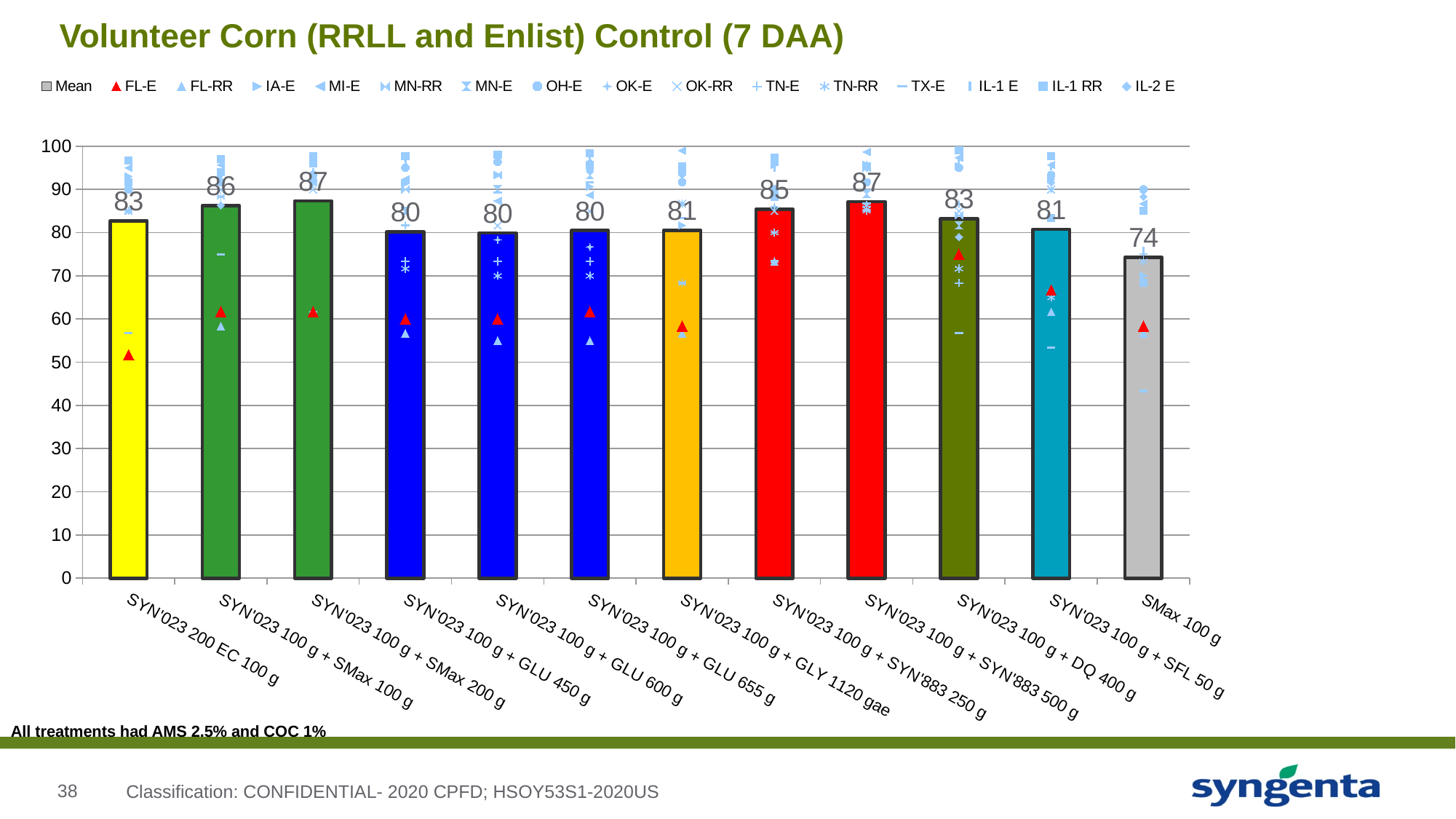

# Volunteer Corn (RRLL and Enlist) Control (7 DAA)

### Chart

| Category | Mean | FL-E | FL-RR | IA-E | MI-E | MN-RR | MN-E | OH-E | OK-E | OK-RR | TN-E | TN-RR | TX-E | IL-1 E | IL-1 RR | IL-2 E |
|---|---|---|---|---|---|---|---|---|---|---|---|---|---|---|---|---|
| SYN'023 200 EC 100 g | 82.69696969696946 | 51.666666666666 | 51.666666666666 | 93.0 | 95.0 | 91.666666666666 | 91.666666666666 | 90.0 | 90.0 | 85.0 | 85.0 | 85.0 | 56.666666666666 | 91.0 | 96.666666666666 | 90.0 |
| SYN'023 100 g + SMax 100 g | 86.24242424242392 | 61.666666666666 | 58.333333333333 | 93.33333333333299 | 95.666666666666 | 94.0 | 94.0 | 91.666666666666 | 93.33333333333299 | 90.0 | 88.33333333333299 | 88.33333333333299 | 75.0 | 92.33333333333299 | 97.0 | 86.33333333333299 |
| SYN'023 100 g + SMax 200 g | 87.30303030302981 | 61.666666666666 | 61.666666666666 | 92.33333333333299 | 91.666666666666 | 97.666666666666 | 97.666666666666 | 93.33333333333299 | 91.666666666666 | 90.0 | 91.33333333333299 | 91.33333333333299 | 61.666666666666 | 94.0 | 96.0 | 96.0 |
| SYN'023 100 g + GLU 450 g | 80.18181818181792 | 60.0 | 56.666666666666 | 91.33333333333299 | 92.33333333333299 | 90.0 | 85.0 | 95.0 | 81.666666666666 | 85.0 | 73.333333333333 | 71.666666666666 | 81.666666666666 | 96.666666666666 | 97.666666666666 | 97.33333333333299 |
| SYN'023 100 g + GLU 600 g | 79.87878787878763 | 60.0 | 55.0 | 93.33333333333299 | 87.33333333333299 | 93.33333333333299 | 90.0 | 96.33333333333299 | 78.333333333333 | 81.666666666666 | 73.333333333333 | 70.0 | 89.33333333333299 | 97.666666666666 | 98.0 | 97.33333333333299 |
| SYN'023 100 g + GLU 655 g | 80.4545454545451 | 61.666666666666 | 55.0 | 90.666666666666 | 88.666666666666 | 95.666666666666 | 93.33333333333299 | 95.0 | 76.666666666666 | 85.0 | 73.333333333333 | 70.0 | 91.666666666666 | 98.0 | 98.33333333333299 | 96.33333333333299 |
| SYN'023 100 g + GLY 1120 gae | 80.5454545454541 | 58.333333333333 | 56.666666666666 | 81.666666666666 | 99.0 | 94.33333333333299 | 94.33333333333299 | 91.666666666666 | 86.666666666666 | 86.666666666666 | 68.333333333333 | 68.333333333333 | 83.333333333333 | 93.0 | 95.33333333333299 | 93.33333333333299 |
| SYN'023 100 g + SYN'883 250 g | 85.42424242424218 | 76.666666666666 | 73.333333333333 | 95.666666666666 | 96.33333333333299 | 88.33333333333299 | 88.33333333333299 | 90.0 | 86.0 | 85.0 | 80.0 | 80.0 | 73.333333333333 | 95.0 | 97.33333333333299 | 90.0 |
| SYN'023 100 g + SYN'883 500 g | 87.15151515151483 | 73.333333333333 | 73.333333333333 | 95.666666666666 | 98.666666666666 | 95.0 | 89.0 | 91.666666666666 | 85.333333333333 | 85.333333333333 | 85.0 | 86.33333333333299 | 86.666666666666 | 95.0 | 95.33333333333299 | 95.666666666666 |
| SYN'023 100 g + DQ 400 g | 83.18181818181792 | 75.0 | 75.0 | 95.33333333333299 | 97.33333333333299 | 84.0 | 81.666666666666 | 95.0 | 86.666666666666 | 85.0 | 68.333333333333 | 71.666666666666 | 56.666666666666 | 96.666666666666 | 99.0 | 79.0 |
| SYN'023 100 g + SFL 50 g | 80.72727272727238 | 66.666666666666 | 61.666666666666 | 92.33333333333299 | 95.666666666666 | 83.333333333333 | 83.333333333333 | 93.33333333333299 | 90.0 | 90.0 | 66.666666666666 | 65.0 | 53.333333333333 | 95.33333333333299 | 97.666666666666 | 91.666666666666 |
| SMax 100 g | 74.24242424242401 | 58.333333333333 | 56.666666666666 | 70.0 | 86.666666666666 | 68.333333333333 | 68.333333333333 | 90.0 | 85.0 | 85.0 | 75.0 | 73.333333333333 | 43.333333333333 | 75.666666666666 | 85.0 | 88.33333333333299 |
All treatments had AMS 2.5% and COC 1%
Classification: CONFIDENTIAL- 2020 CPFD; HSOY53S1-2020US